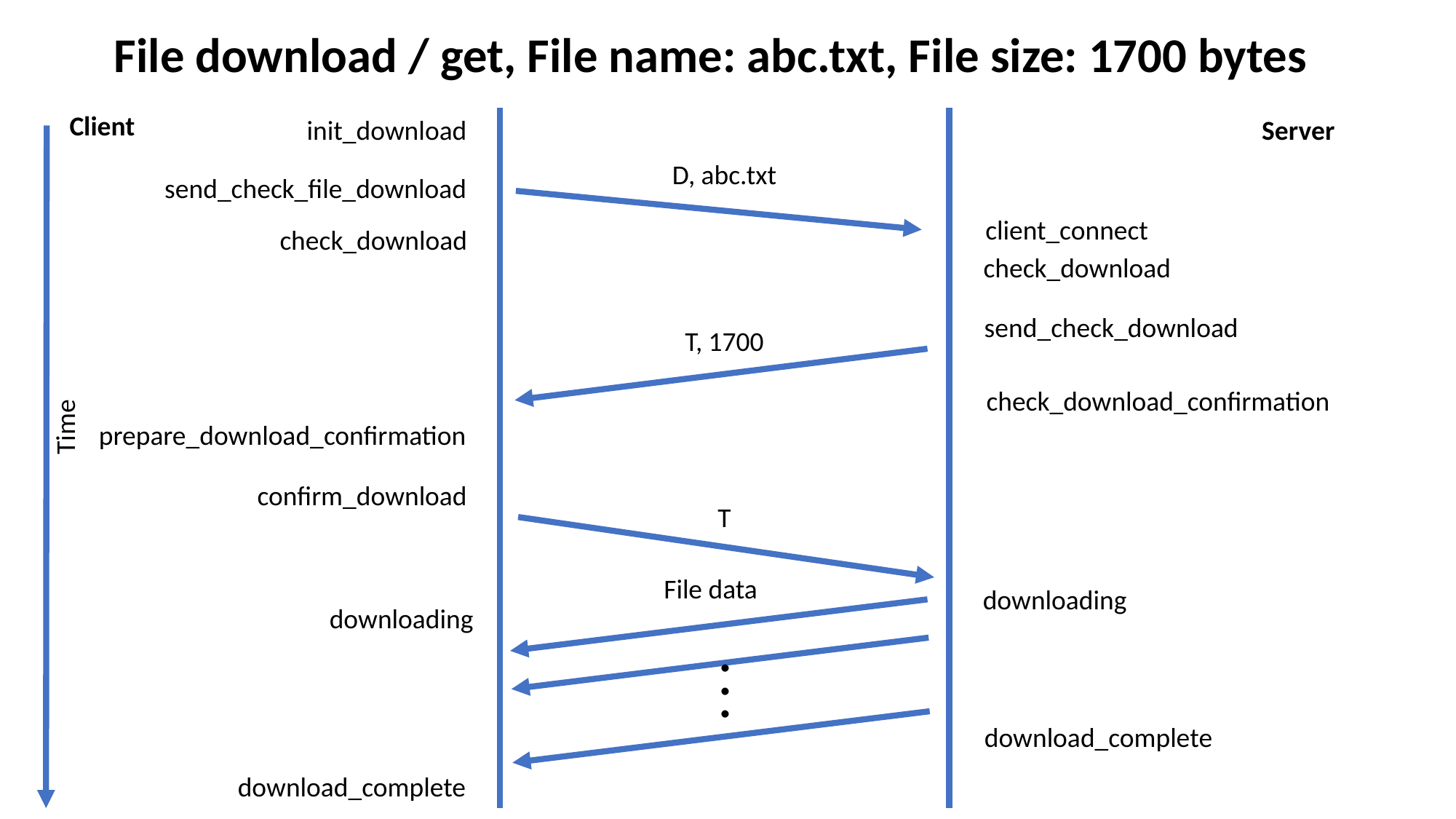

File download / get, File name: abc.txt, File size: 1700 bytes

Client

init_download
Server

D, abc.txt
send_check_file_download
client_connect
check_download
check_download
send_check_download
T, 1700
check_download_confirmation
Time
prepare_download_confirmation
confirm_download
T
File data
downloading
downloading
.
.
.
download_complete
download_complete